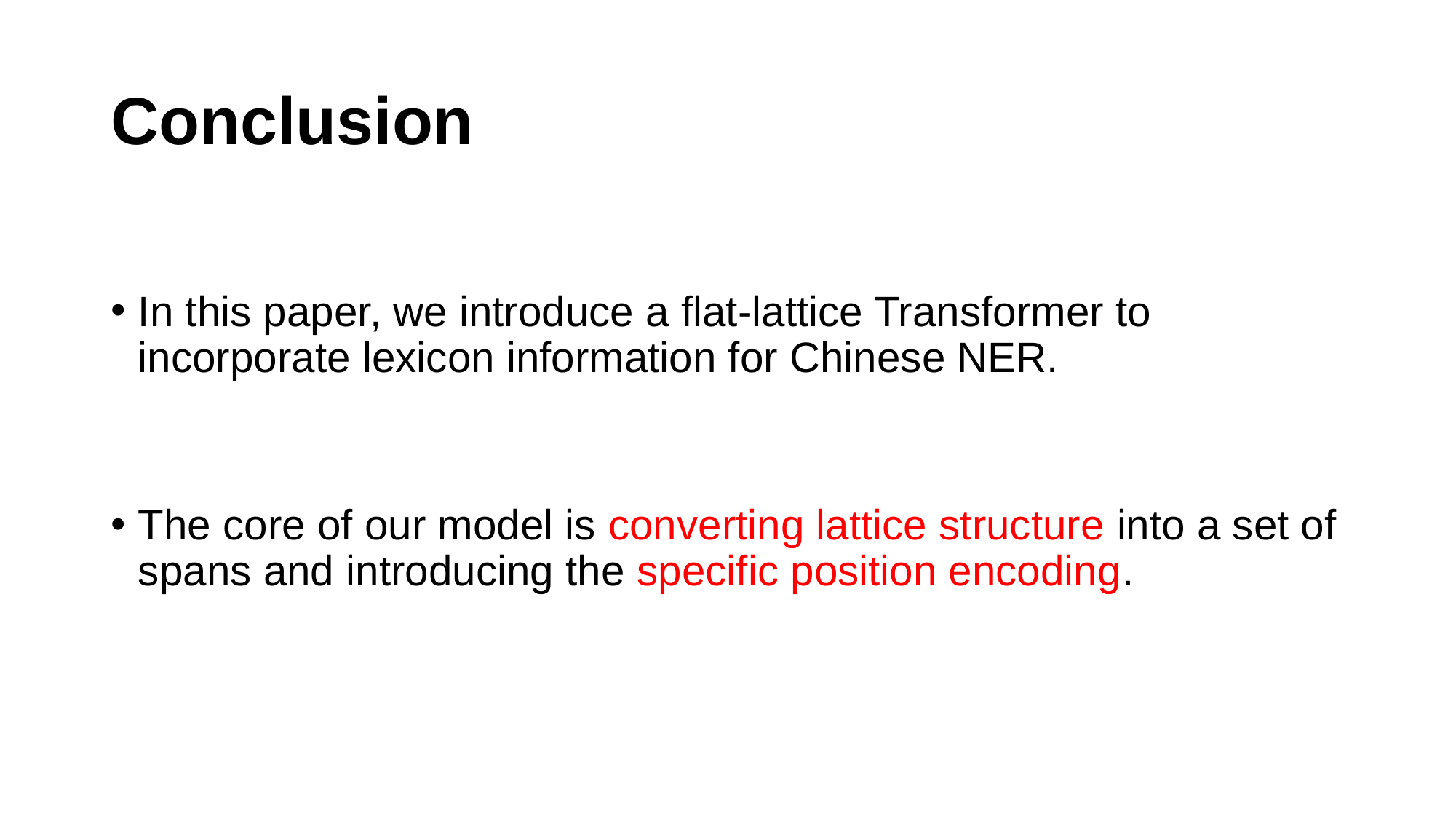

# Conclusion

In this paper, we introduce a flat-lattice Transformer to incorporate lexicon information for Chinese NER.

The core of our model is converting lattice structure into a set of spans and introducing the specific position encoding.